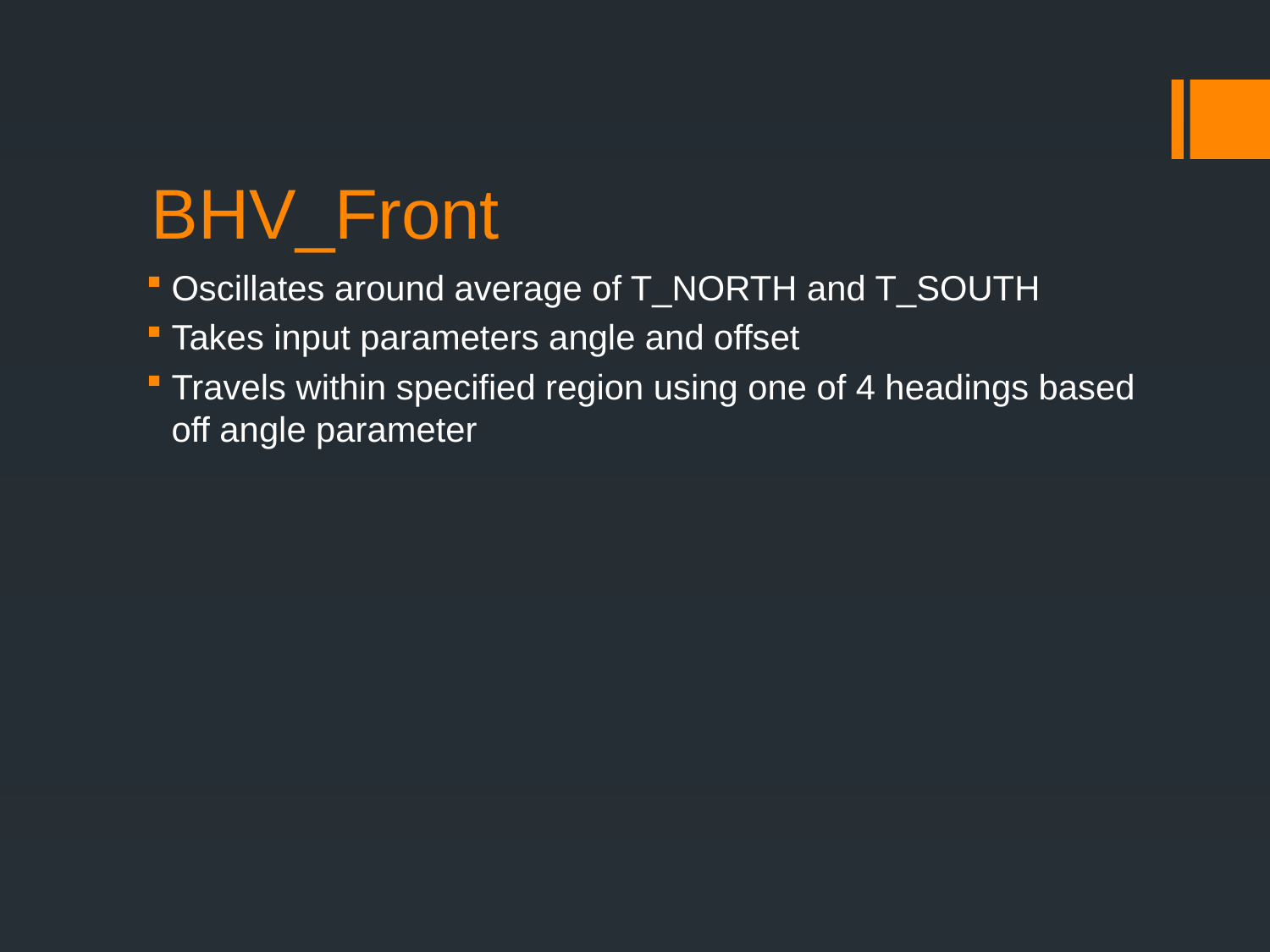

# BHV_Front
Oscillates around average of T_NORTH and T_SOUTH
Takes input parameters angle and offset
Travels within specified region using one of 4 headings based off angle parameter